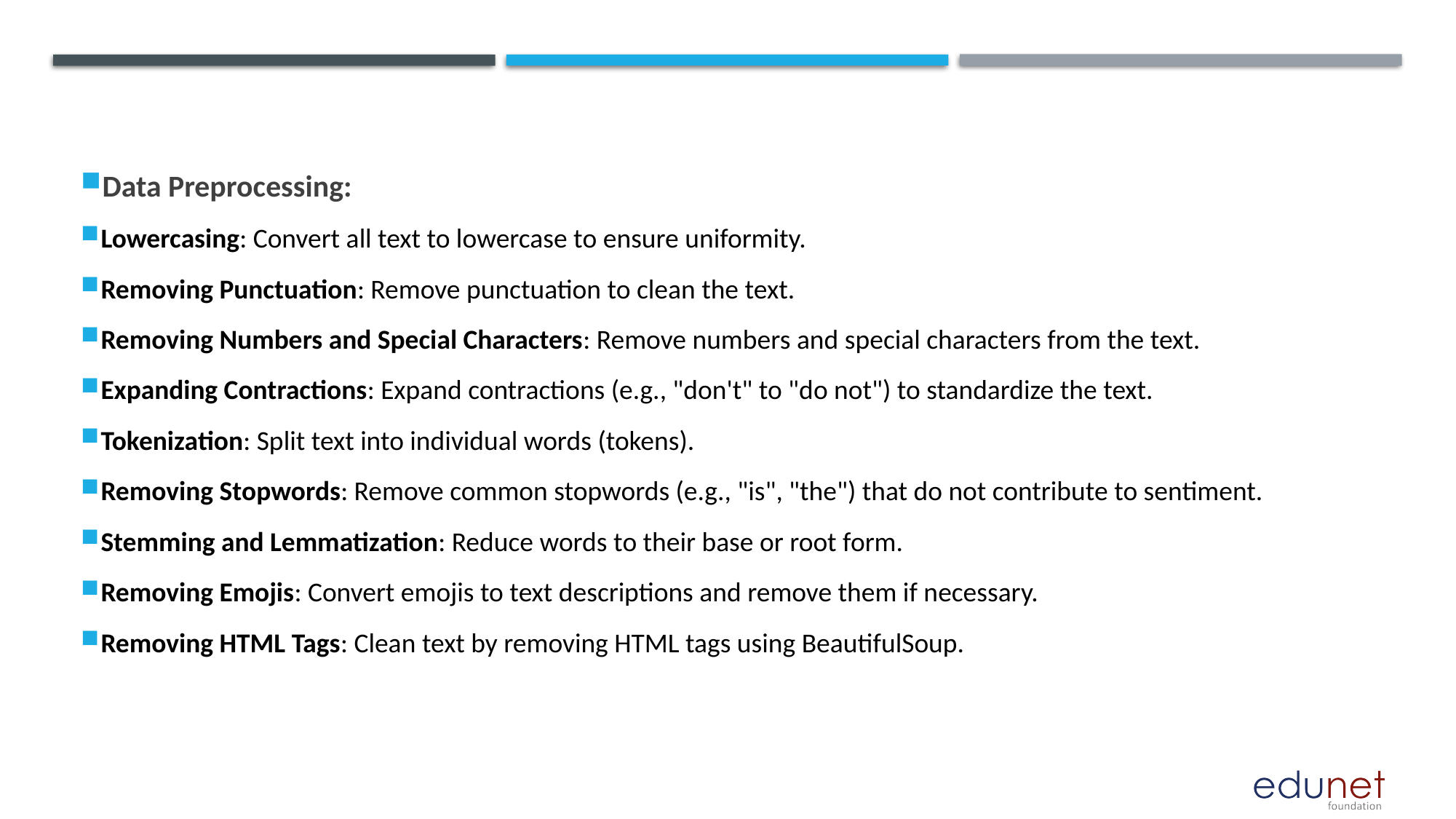

Data Preprocessing:
Lowercasing: Convert all text to lowercase to ensure uniformity.
Removing Punctuation: Remove punctuation to clean the text.
Removing Numbers and Special Characters: Remove numbers and special characters from the text.
Expanding Contractions: Expand contractions (e.g., "don't" to "do not") to standardize the text.
Tokenization: Split text into individual words (tokens).
Removing Stopwords: Remove common stopwords (e.g., "is", "the") that do not contribute to sentiment.
Stemming and Lemmatization: Reduce words to their base or root form.
Removing Emojis: Convert emojis to text descriptions and remove them if necessary.
Removing HTML Tags: Clean text by removing HTML tags using BeautifulSoup.